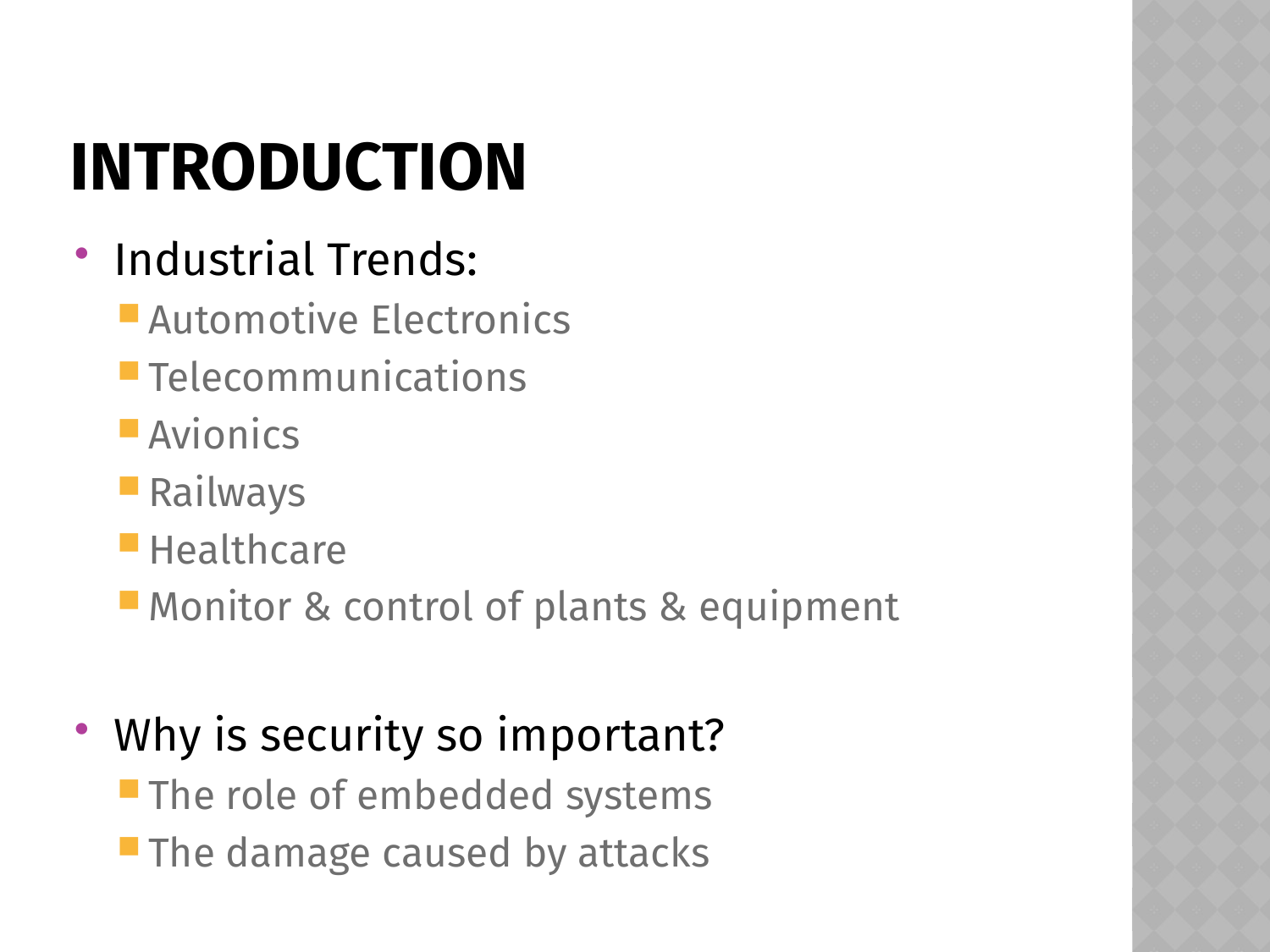

# Introduction
Industrial Trends:
Automotive Electronics
Telecommunications
Avionics
Railways
Healthcare
Monitor & control of plants & equipment

Why is security so important?
The role of embedded systems
The damage caused by attacks